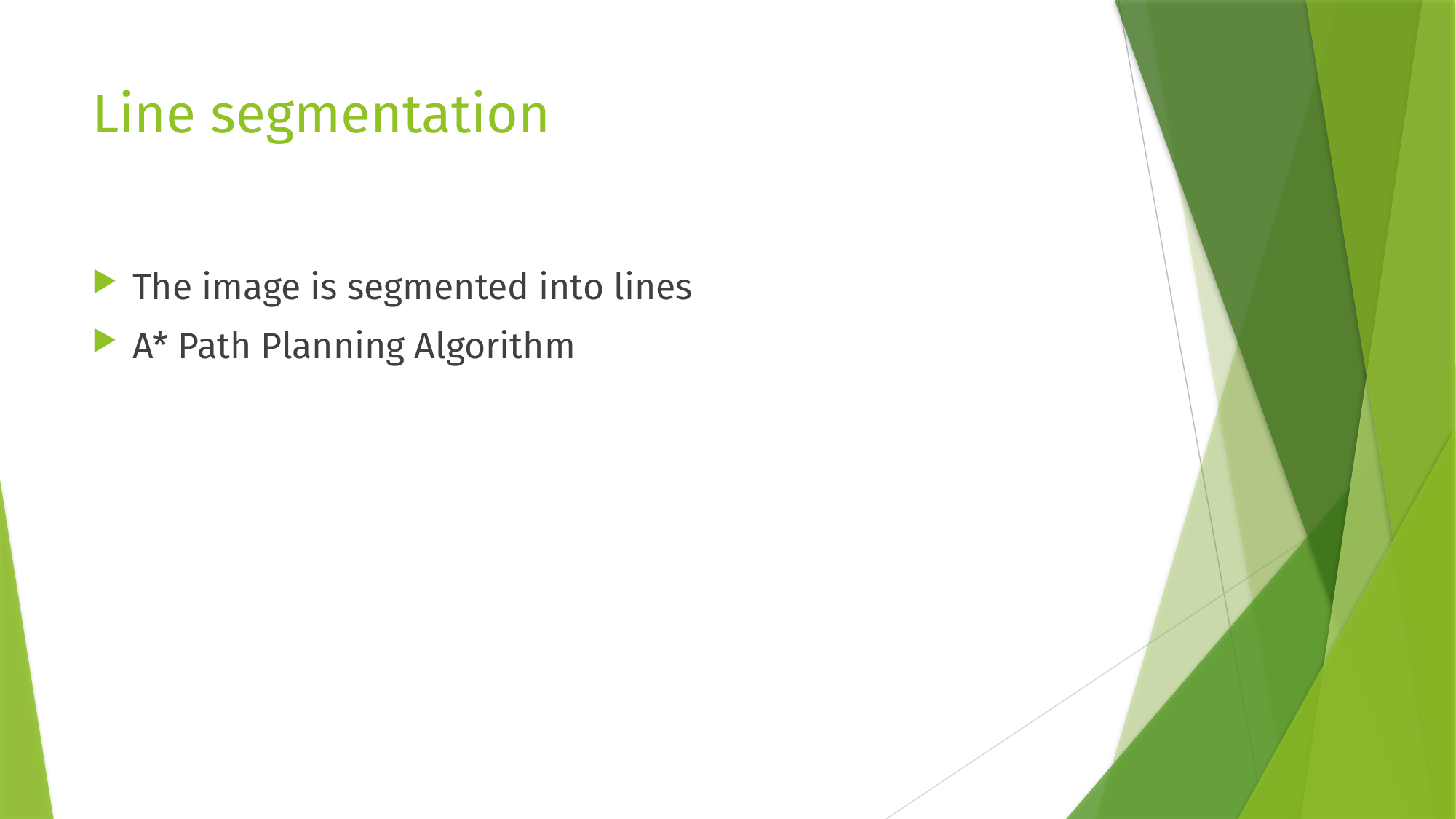

# Line segmentation
The image is segmented into lines
A* Path Planning Algorithm